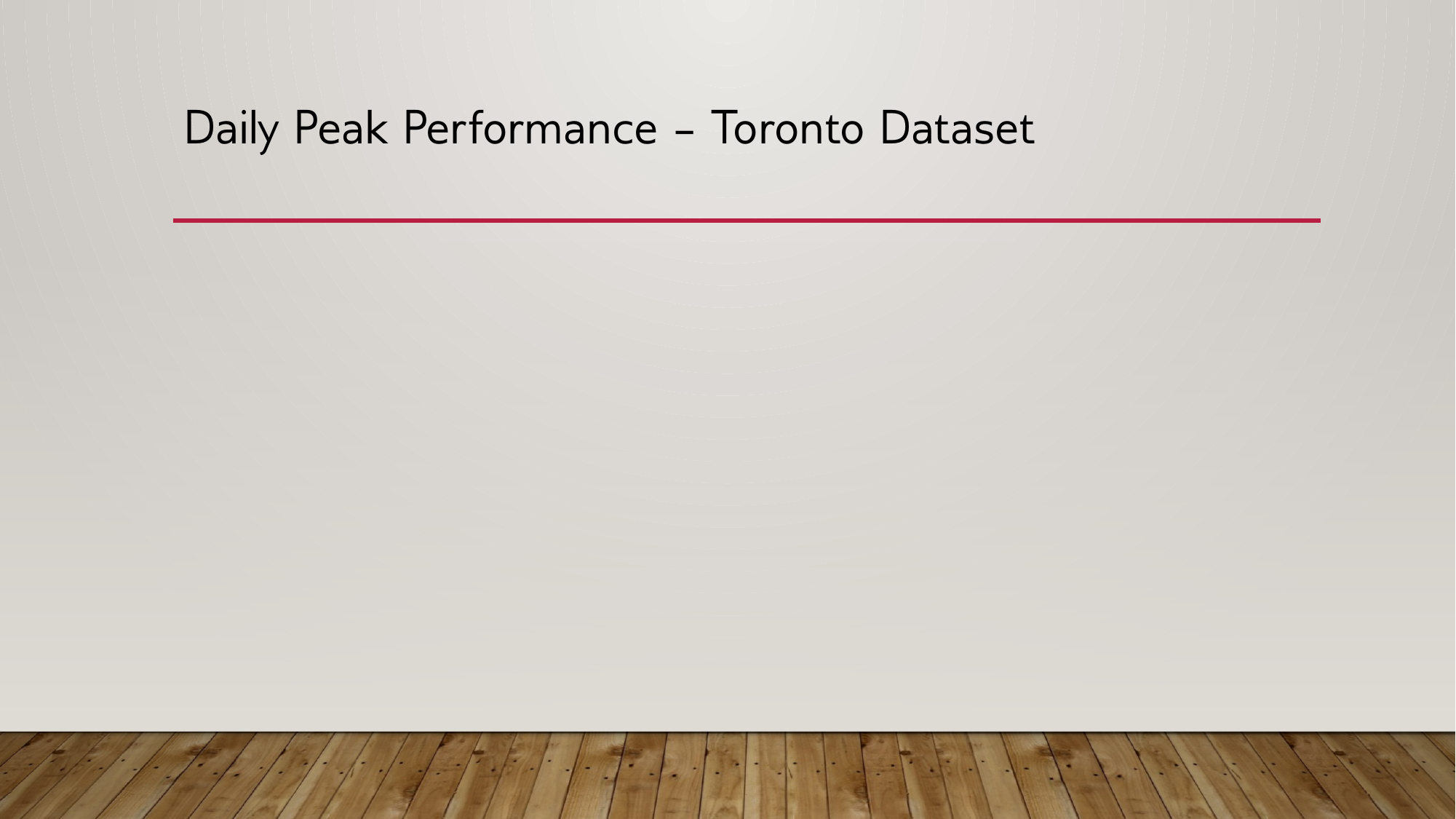

# Daily Peak Performance – Toronto Dataset